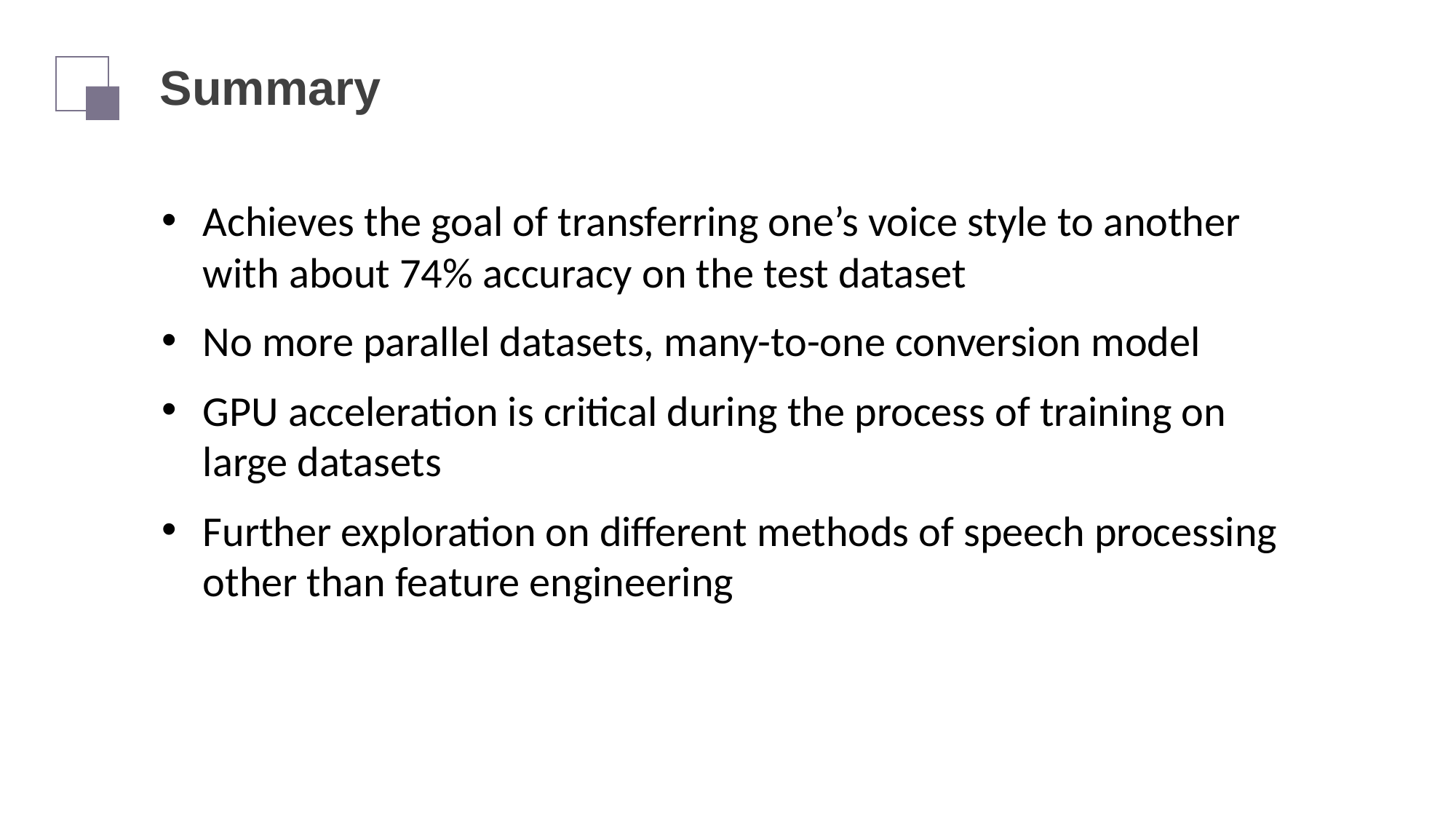

Summary

Achieves the goal of transferring one’s voice style to another with about 74% accuracy on the test dataset
No more parallel datasets, many-to-one conversion model
GPU acceleration is critical during the process of training on large datasets
Further exploration on different methods of speech processing other than feature engineering